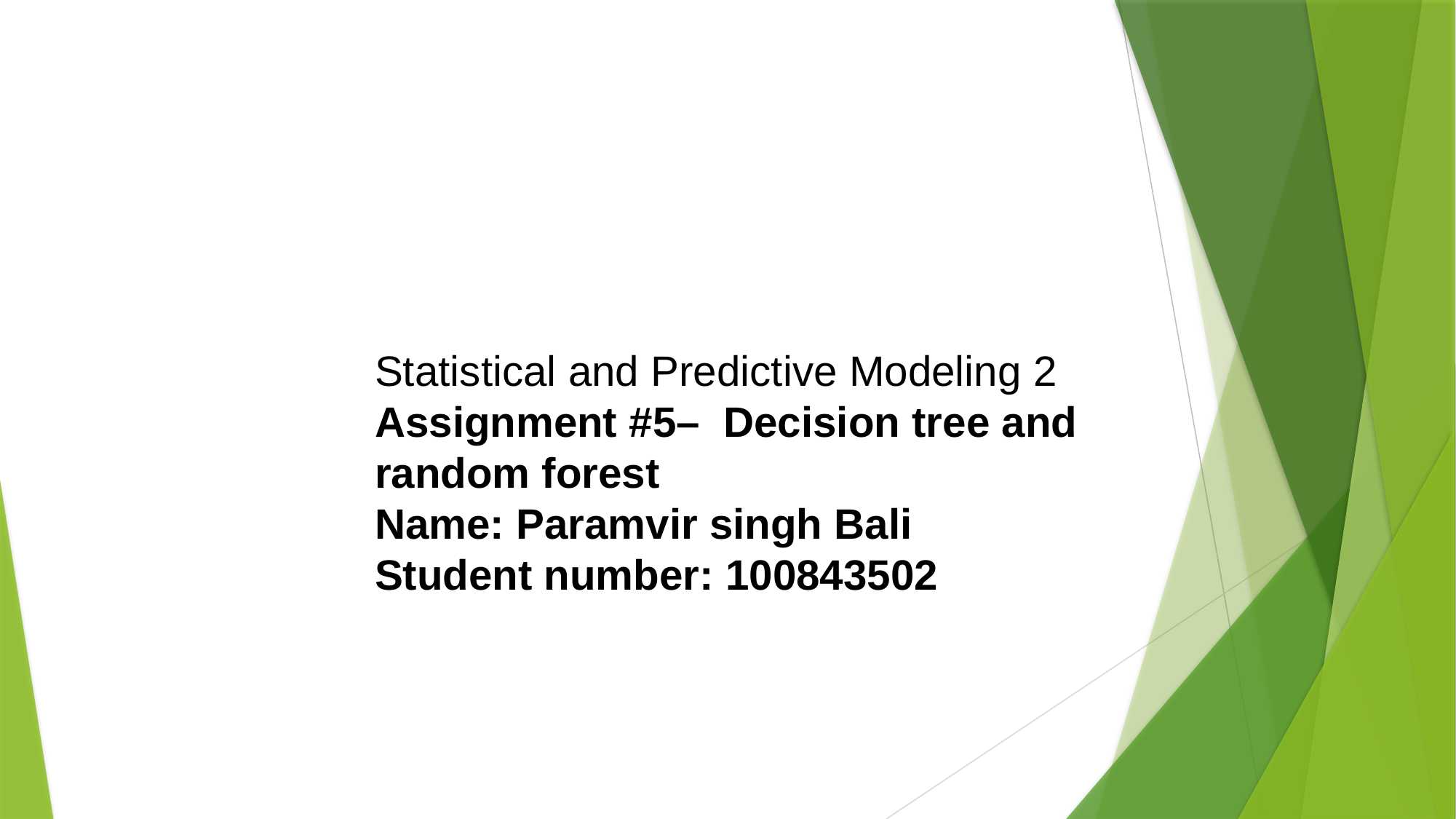

Statistical and Predictive Modeling 2
Assignment #5–  Decision tree and random forest
Name: Paramvir singh Bali
Student number: 100843502